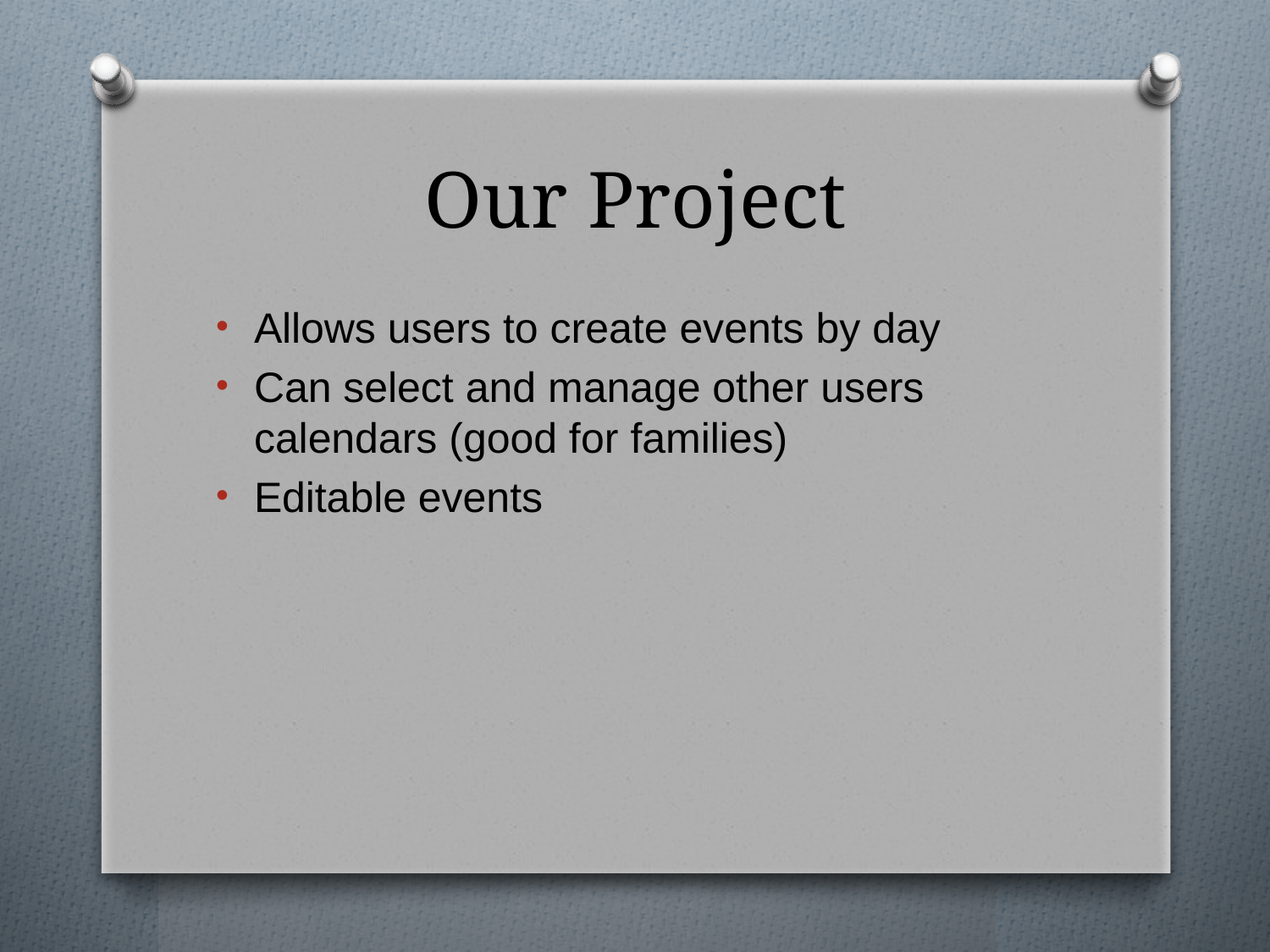

# Our Project
Allows users to create events by day
Can select and manage other users calendars (good for families)
Editable events